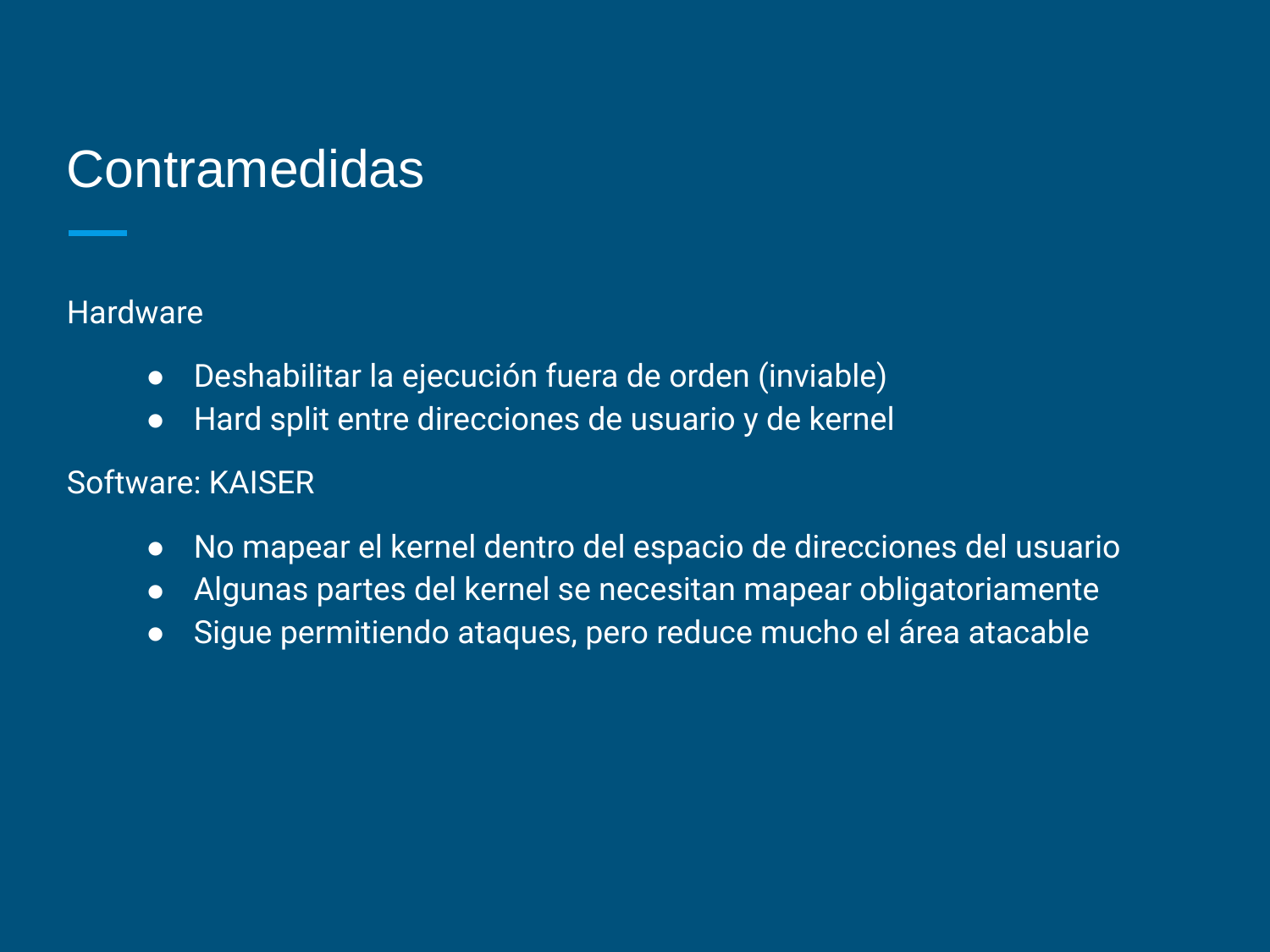

# Contramedidas
Hardware
Deshabilitar la ejecución fuera de orden (inviable)
Hard split entre direcciones de usuario y de kernel
Software: KAISER
No mapear el kernel dentro del espacio de direcciones del usuario
Algunas partes del kernel se necesitan mapear obligatoriamente
Sigue permitiendo ataques, pero reduce mucho el área atacable